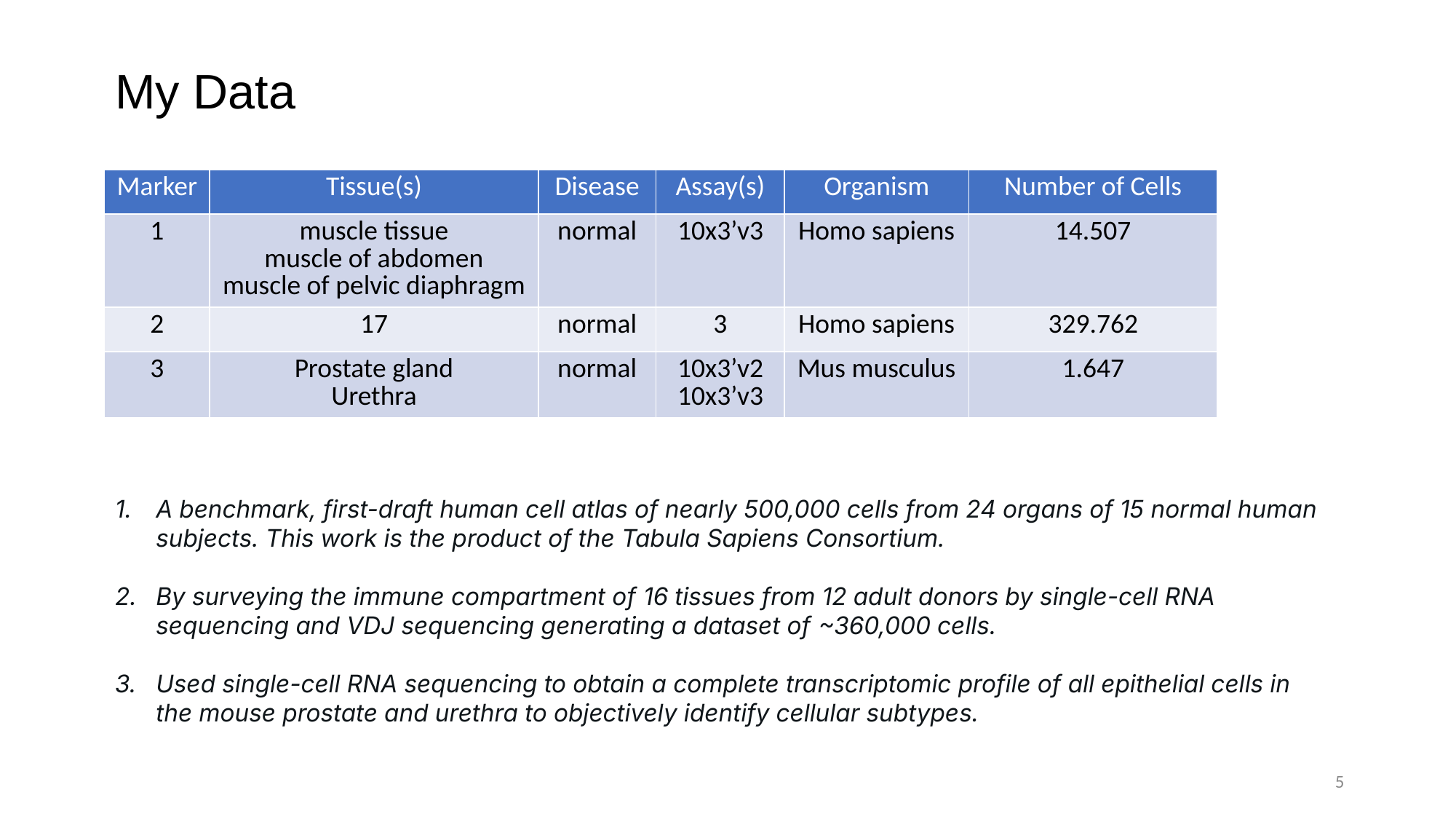

My Data
| Marker | Tissue(s) | Disease | Assay(s) | Organism | Number of Cells |
| --- | --- | --- | --- | --- | --- |
| 1 | muscle tissue muscle of abdomen muscle of pelvic diaphragm | normal | 10x3’v3 | Homo sapiens | 14.507 |
| 2 | 17 | normal | 3 | Homo sapiens | 329.762 |
| 3 | Prostate gland Urethra | normal | 10x3’v2 10x3’v3 | Mus musculus | 1.647 |
A benchmark, first-draft human cell atlas of nearly 500,000 cells from 24 organs of 15 normal human subjects. This work is the product of the Tabula Sapiens Consortium.

By surveying the immune compartment of 16 tissues from 12 adult donors by single-cell RNA sequencing and VDJ sequencing generating a dataset of ~360,000 cells.

Used single-cell RNA sequencing to obtain a complete transcriptomic profile of all epithelial cells in the mouse prostate and urethra to objectively identify cellular subtypes.
5